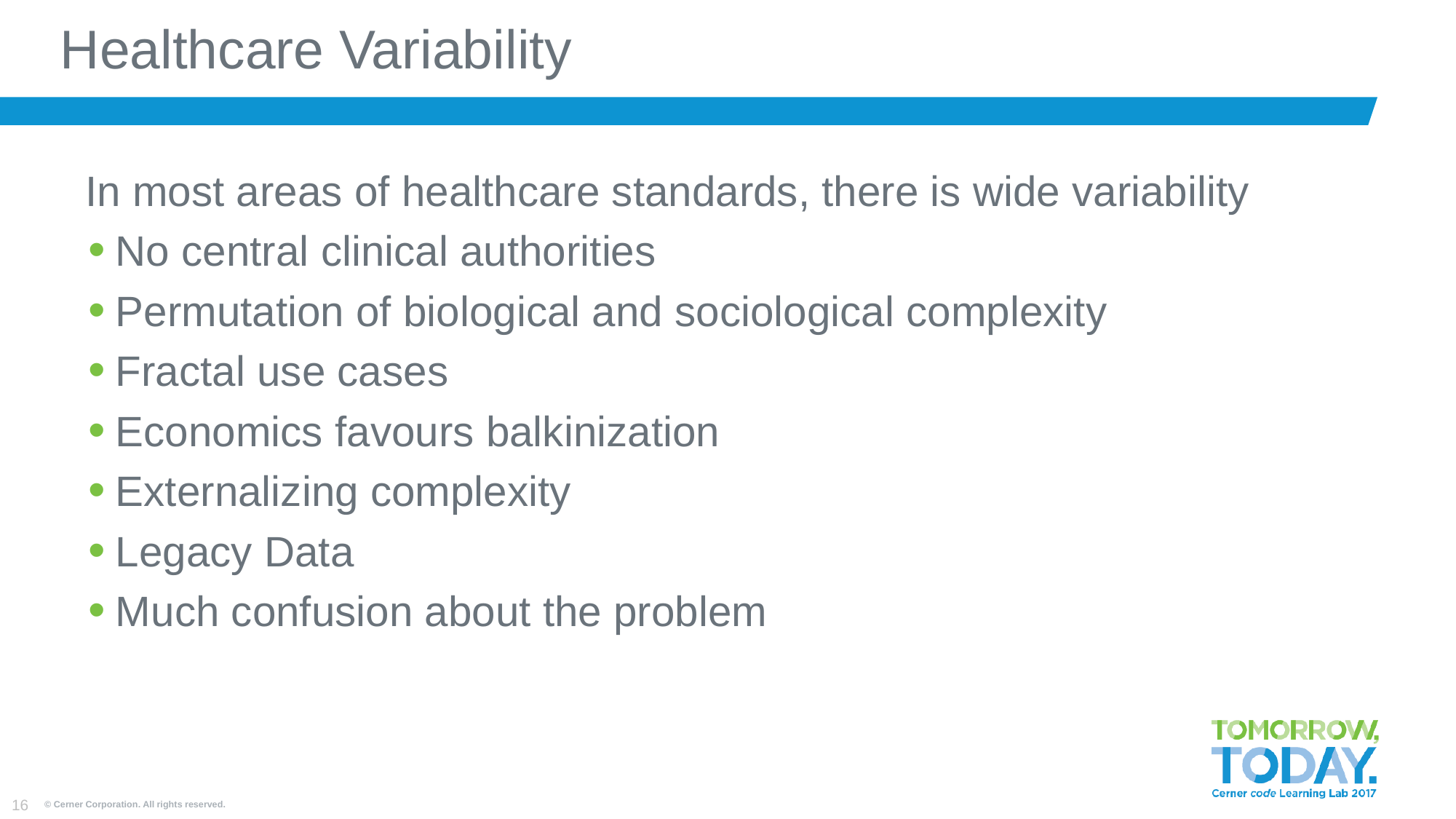

# Healthcare Variability
In most areas of healthcare standards, there is wide variability
No central clinical authorities
Permutation of biological and sociological complexity
Fractal use cases
Economics favours balkinization
Externalizing complexity
Legacy Data
Much confusion about the problem